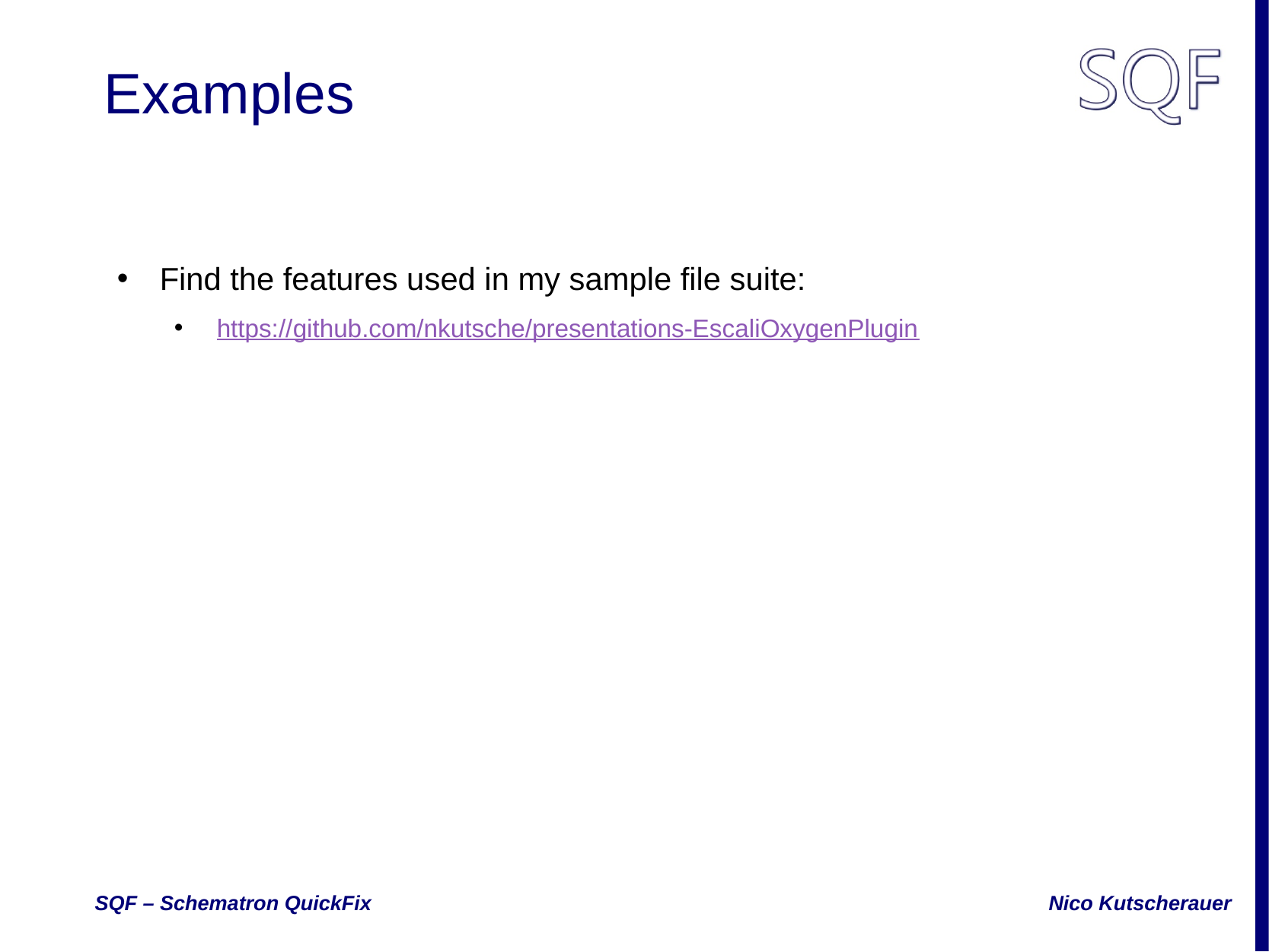

# Examples

Find the features used in my sample file suite:
https://github.com/nkutsche/presentations-EscaliOxygenPlugin